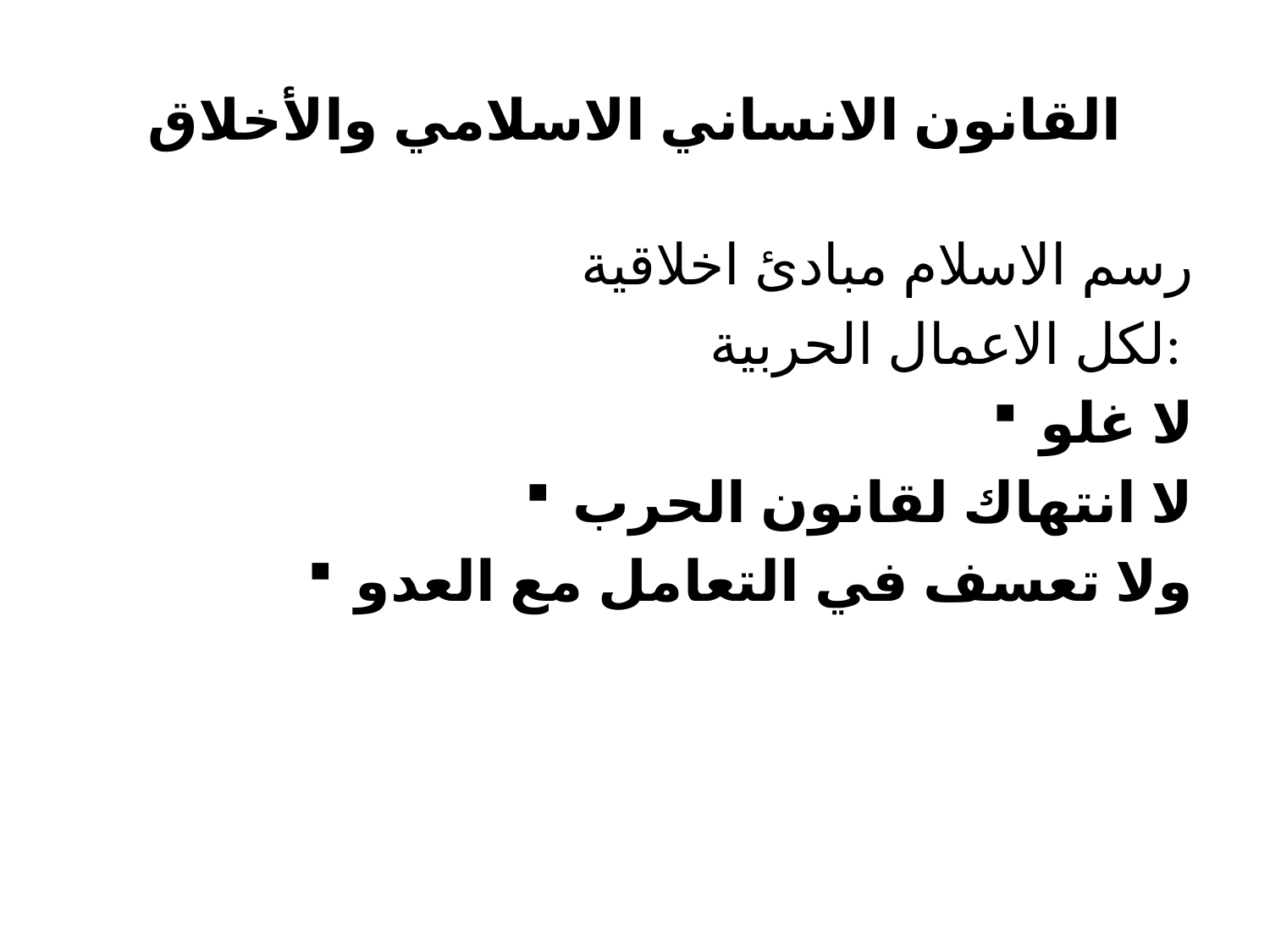

# القانون الانساني الاسلامي والأخلاق
رسم الاسلام مبادئ اخلاقية
 لكل الاعمال الحربية:
لا غلو
لا انتهاك لقانون الحرب
ولا تعسف في التعامل مع العدو